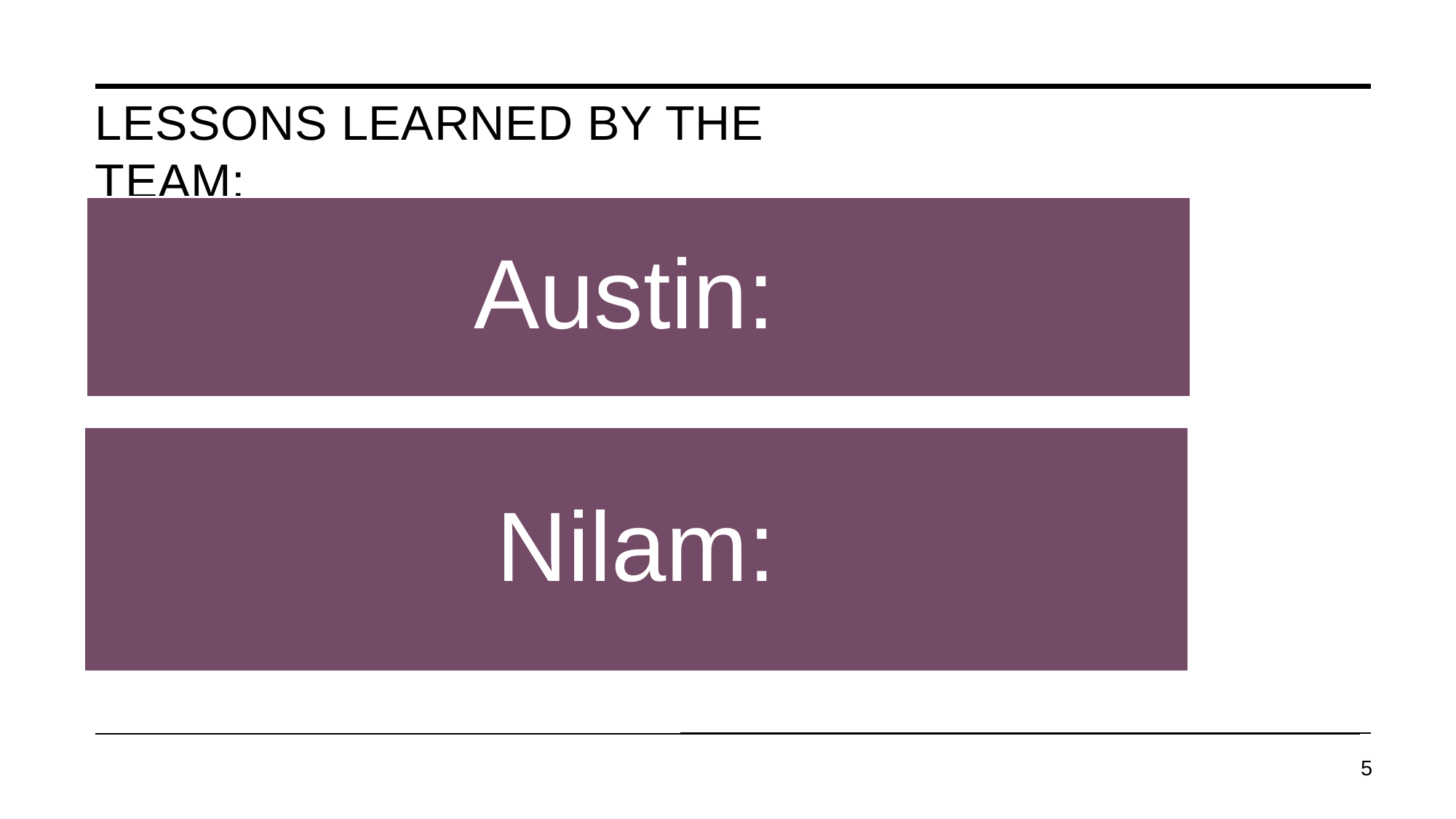

# Lessons learned by the team:
Austin:
Nilam:
5